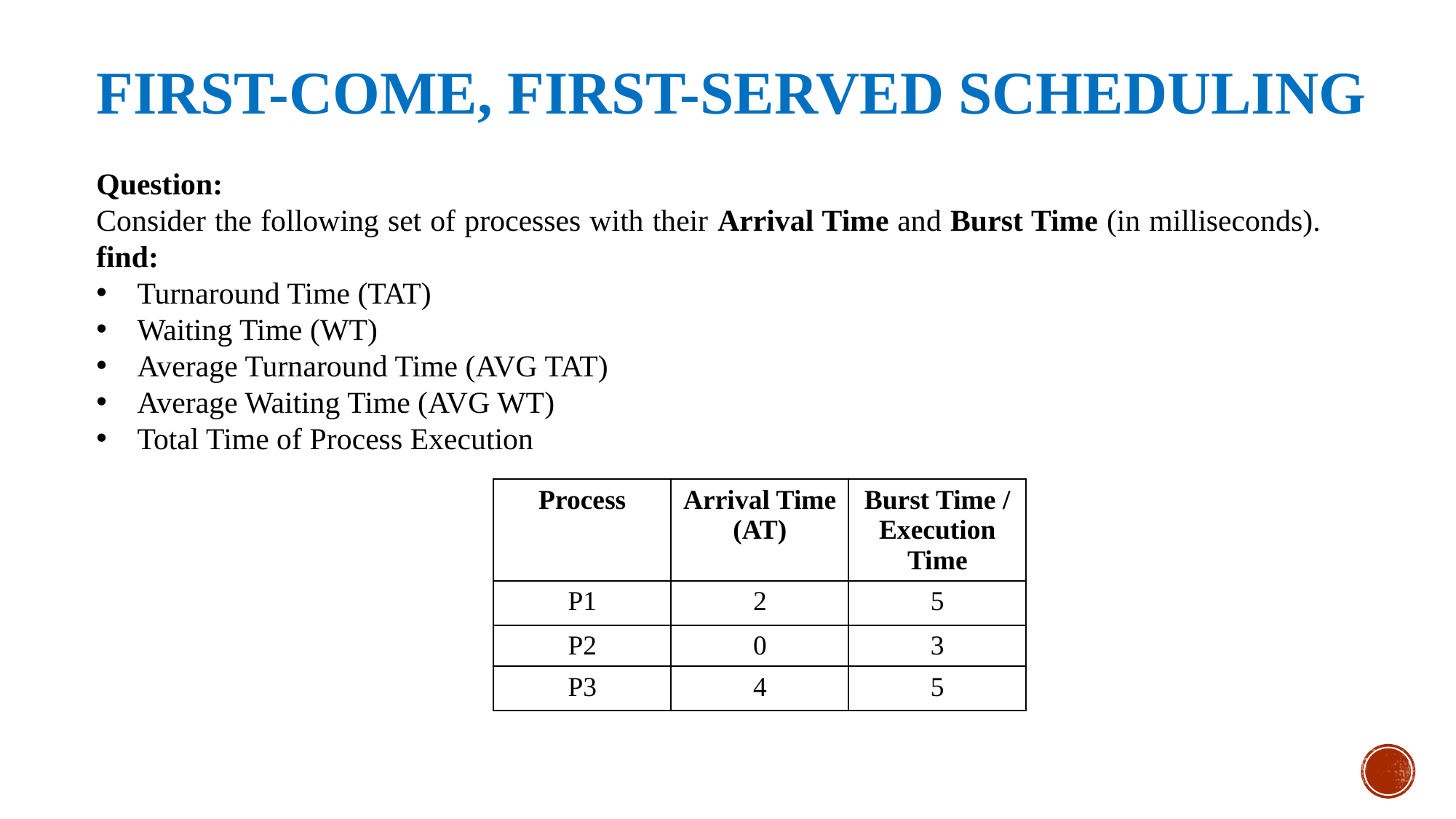

First-Come, First-Served Scheduling
Question:
Consider the following set of processes with their Arrival Time and Burst Time (in milliseconds).
find:
Turnaround Time (TAT)
Waiting Time (WT)
Average Turnaround Time (AVG TAT)
Average Waiting Time (AVG WT)
Total Time of Process Execution
| Process | Arrival Time (AT) | Burst Time / Execution Time |
| --- | --- | --- |
| P1 | 2 | 5 |
| P2 | 0 | 3 |
| P3 | 4 | 5 |